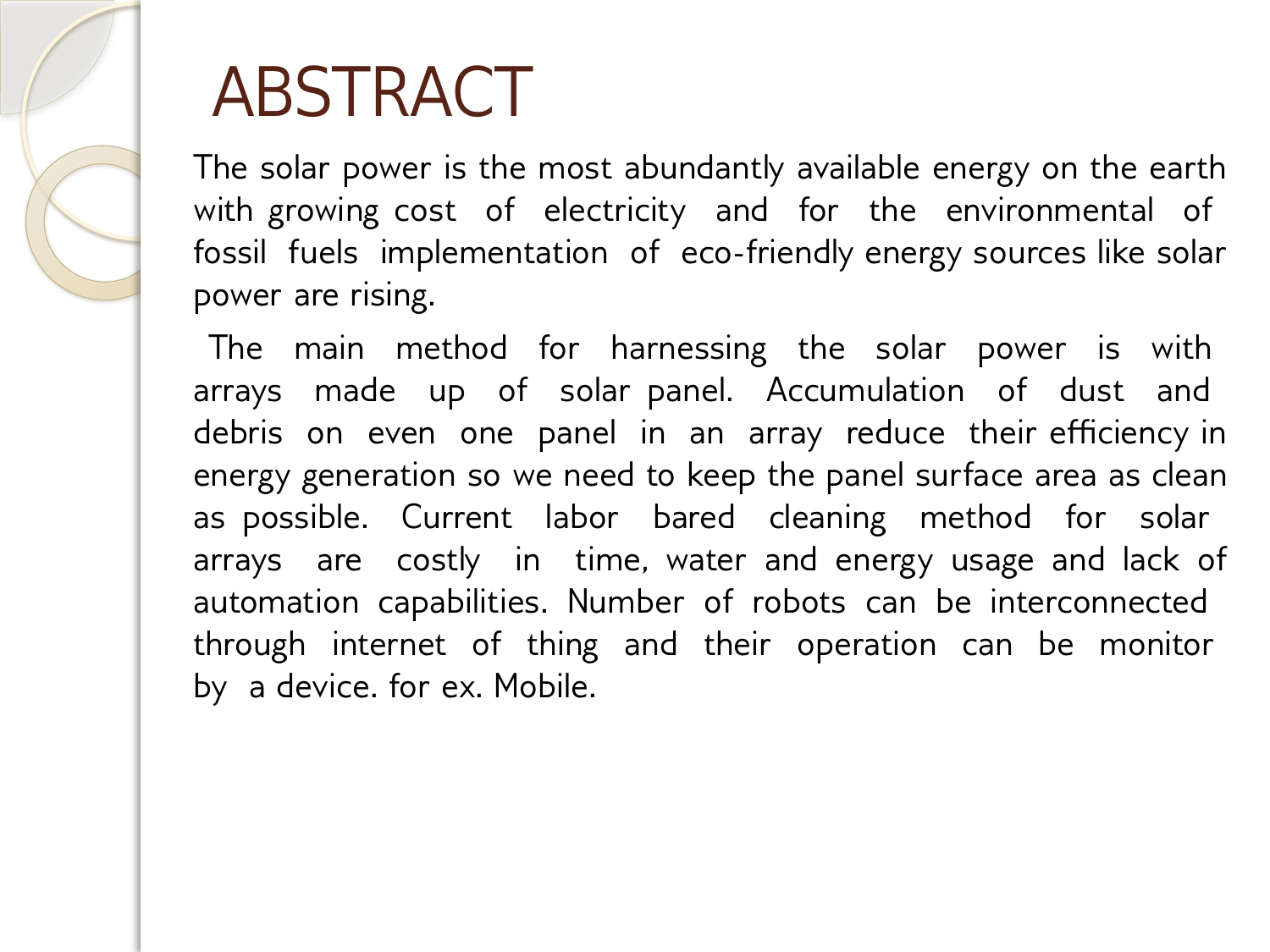

# ABSTRACT
The solar power is the most abundantly available energy on the earth with growing cost  of  electricity  and  for  the  environmental  of  fossil  fuels  implementation  of  eco-friendly energy sources like solar power are rising.
 The  main  method  for  harnessing  the  solar  power  is  with  arrays  made  up  of  solar panel.  Accumulation  of  dust  and  debris  on  even  one  panel  in  an  array  reduce  their efficiency in energy generation so we need to keep the panel surface area as clean as possible.  Current  labor  bared  cleaning  method  for  solar  arrays  are  costly  in  time, water and energy usage and lack of automation capabilities. Number of robots can be interconnected  through  internet  of  thing  and  their  operation  can  be  monitor  by  a device. for ex. Mobile.